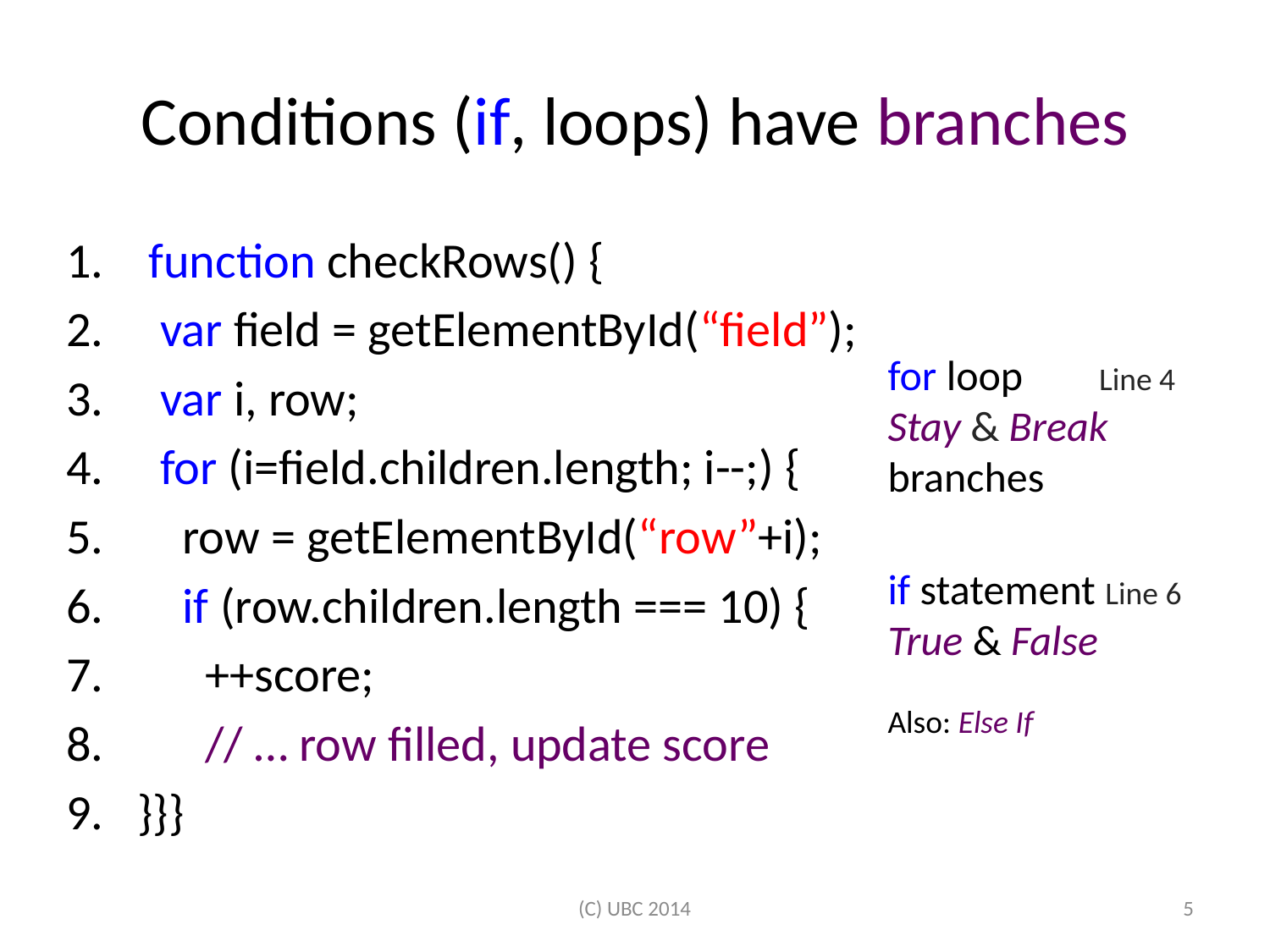

# Conditions (if, loops) have branches
 function checkRows() {
  var field = getElementById(“field”);
  var i, row;
  for (i=field.children.length; i--;) {
    row = getElementById(“row”+i);
    if (row.children.length === 10) {
      ++score;
      // … row filled, update score
}}}
for loop        Line 4
Stay & Break
branches
if statement Line 6
True & False

Also: Else If
(C) UBC 2014
5